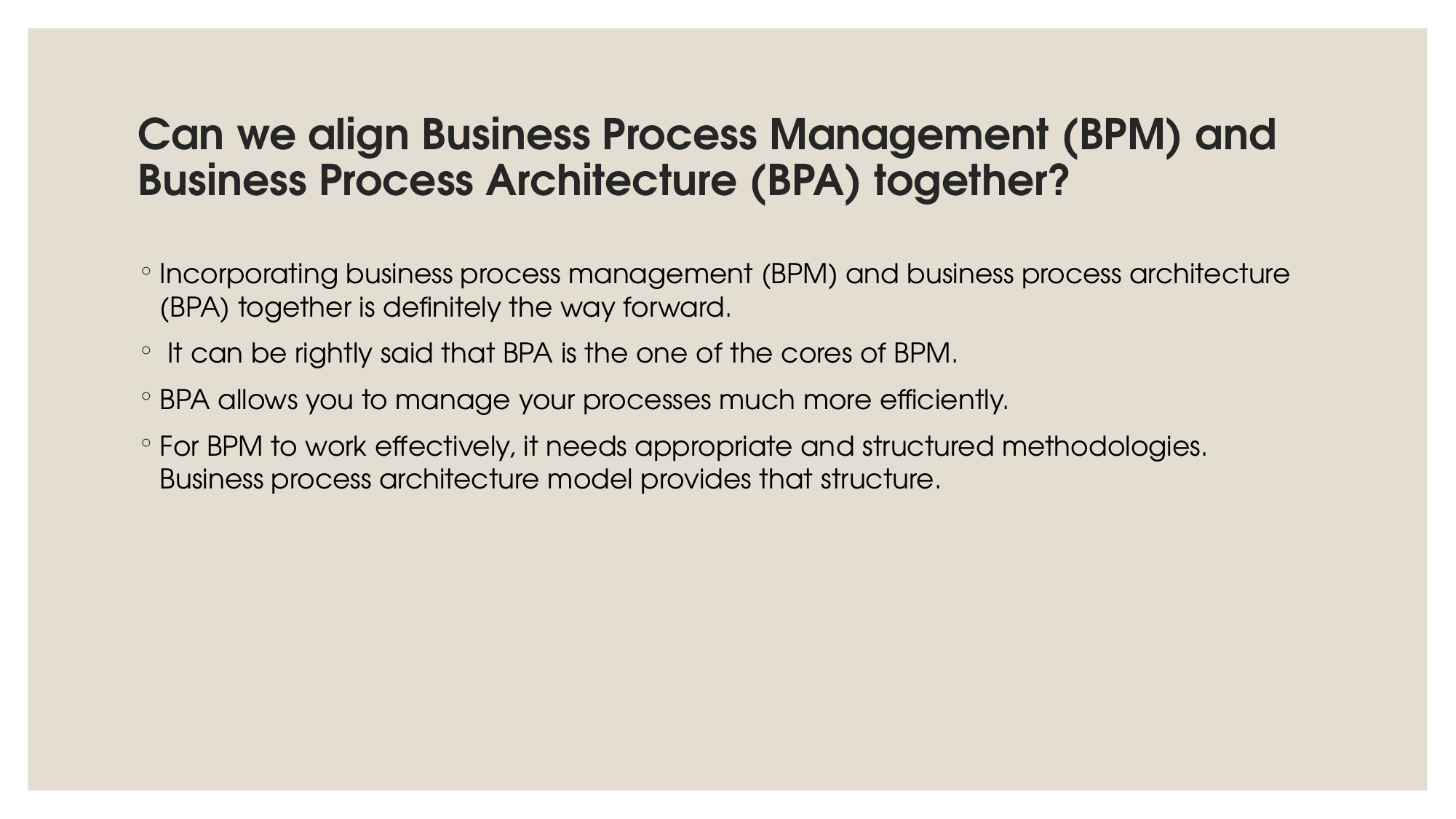

# Can we align Business Process Management (BPM) and Business Process Architecture (BPA) together?
Incorporating business process management (BPM) and business process architecture (BPA) together is definitely the way forward.
 It can be rightly said that BPA is the one of the cores of BPM.
BPA allows you to manage your processes much more efficiently.
For BPM to work effectively, it needs appropriate and structured methodologies. Business process architecture model provides that structure.